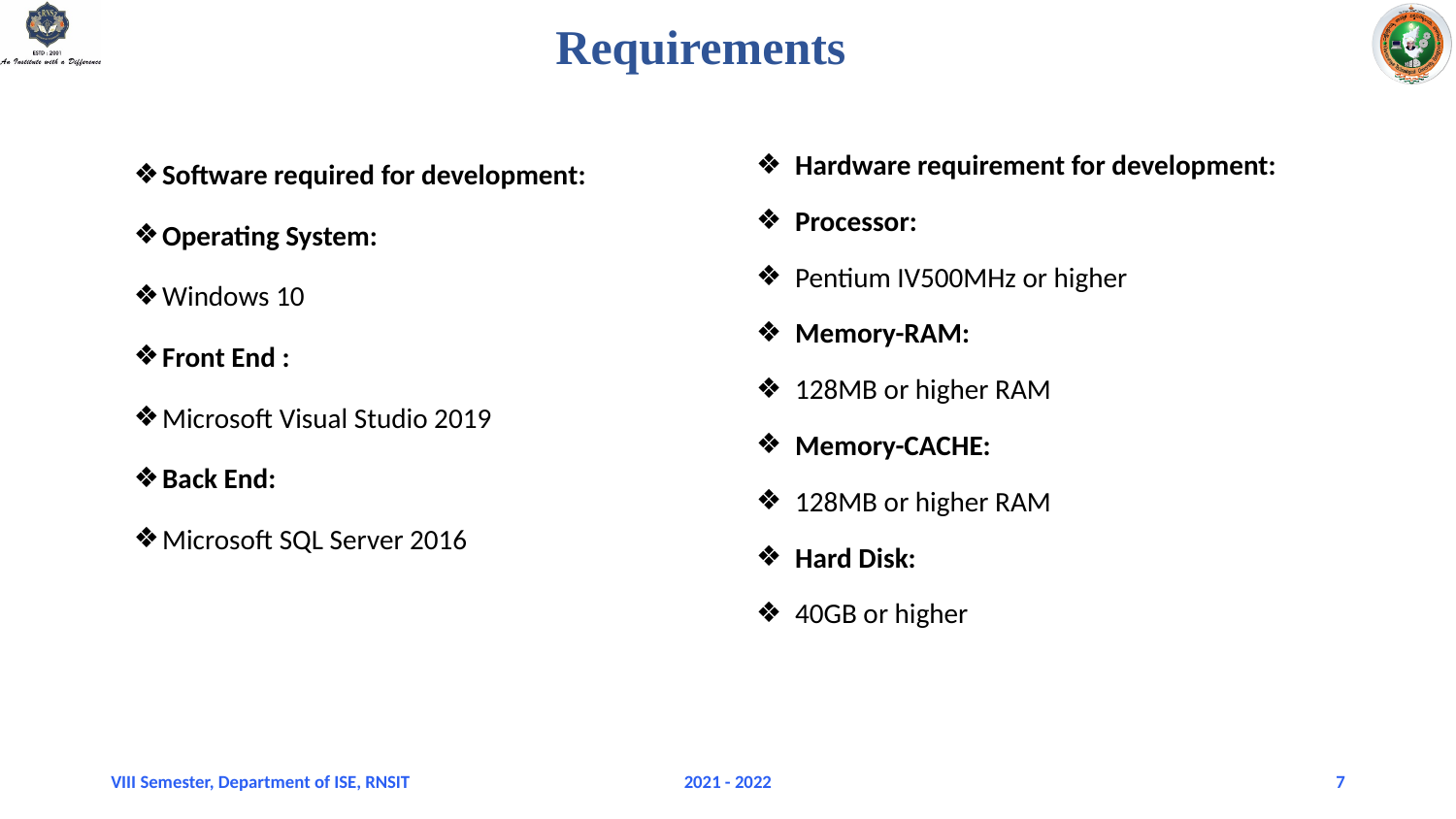

# Requirements
Hardware requirement for development:
Processor:
Pentium IV500MHz or higher
Memory-RAM:
128MB or higher RAM
Memory-CACHE:
128MB or higher RAM
Hard Disk:
40GB or higher
Software required for development:
Operating System:
Windows 10
Front End :
Microsoft Visual Studio 2019
Back End:
Microsoft SQL Server 2016

VIII Semester, Department of ISE, RNSIT
2021 - 2022
7